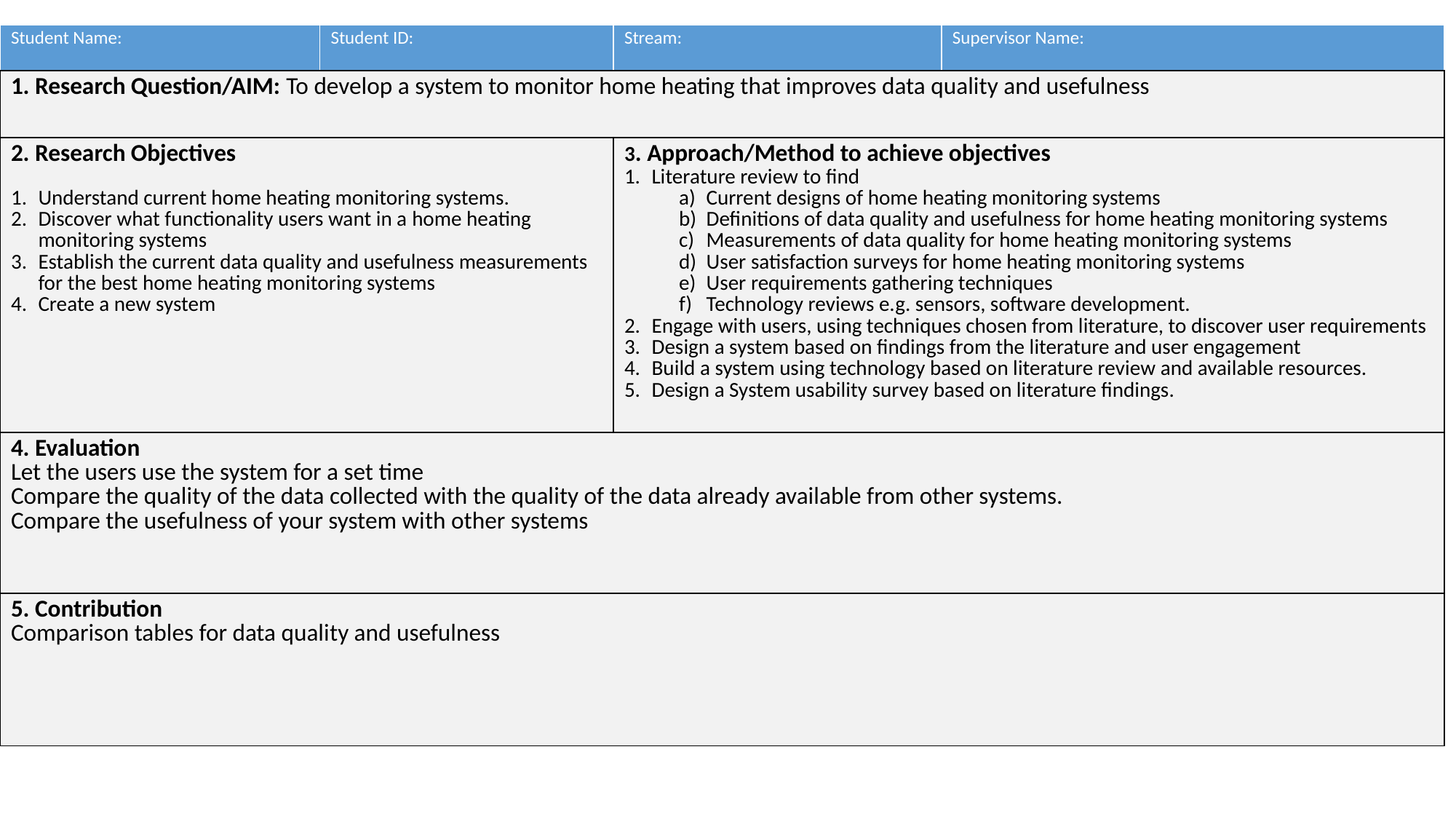

| Student Name: | Student ID: | Stream: | Supervisor Name: |
| --- | --- | --- | --- |
| 1. Research Question/AIM: To develop a system to monitor home heating that improves data quality and usefulness |  |  |  |
| 2. Research Objectives Understand current home heating monitoring systems. Discover what functionality users want in a home heating monitoring systems Establish the current data quality and usefulness measurements for the best home heating monitoring systems Create a new system |  | 3. Approach/Method to achieve objectives Literature review to find Current designs of home heating monitoring systems Definitions of data quality and usefulness for home heating monitoring systems Measurements of data quality for home heating monitoring systems User satisfaction surveys for home heating monitoring systems User requirements gathering techniques Technology reviews e.g. sensors, software development. Engage with users, using techniques chosen from literature, to discover user requirements Design a system based on findings from the literature and user engagement Build a system using technology based on literature review and available resources. Design a System usability survey based on literature findings. |  |
| 4. Evaluation Let the users use the system for a set time Compare the quality of the data collected with the quality of the data already available from other systems. Compare the usefulness of your system with other systems |  |  |  |
| 5. Contribution Comparison tables for data quality and usefulness |  |  |  |